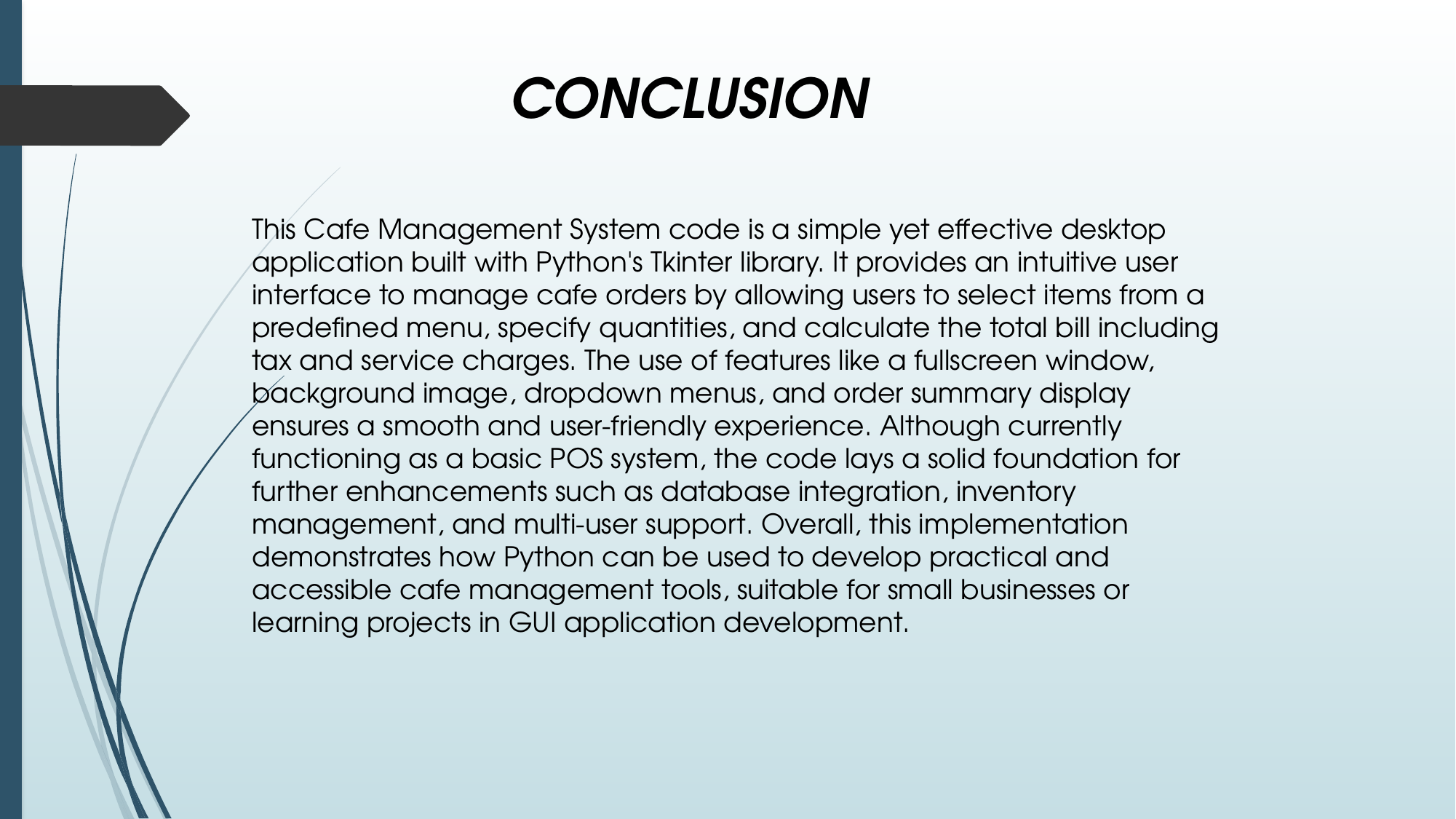

CONCLUSION
This Cafe Management System code is a simple yet effective desktop application built with Python's Tkinter library. It provides an intuitive user interface to manage cafe orders by allowing users to select items from a predefined menu, specify quantities, and calculate the total bill including tax and service charges. The use of features like a fullscreen window, background image, dropdown menus, and order summary display ensures a smooth and user-friendly experience. Although currently functioning as a basic POS system, the code lays a solid foundation for further enhancements such as database integration, inventory management, and multi-user support. Overall, this implementation demonstrates how Python can be used to develop practical and accessible cafe management tools, suitable for small businesses or learning projects in GUI application development.